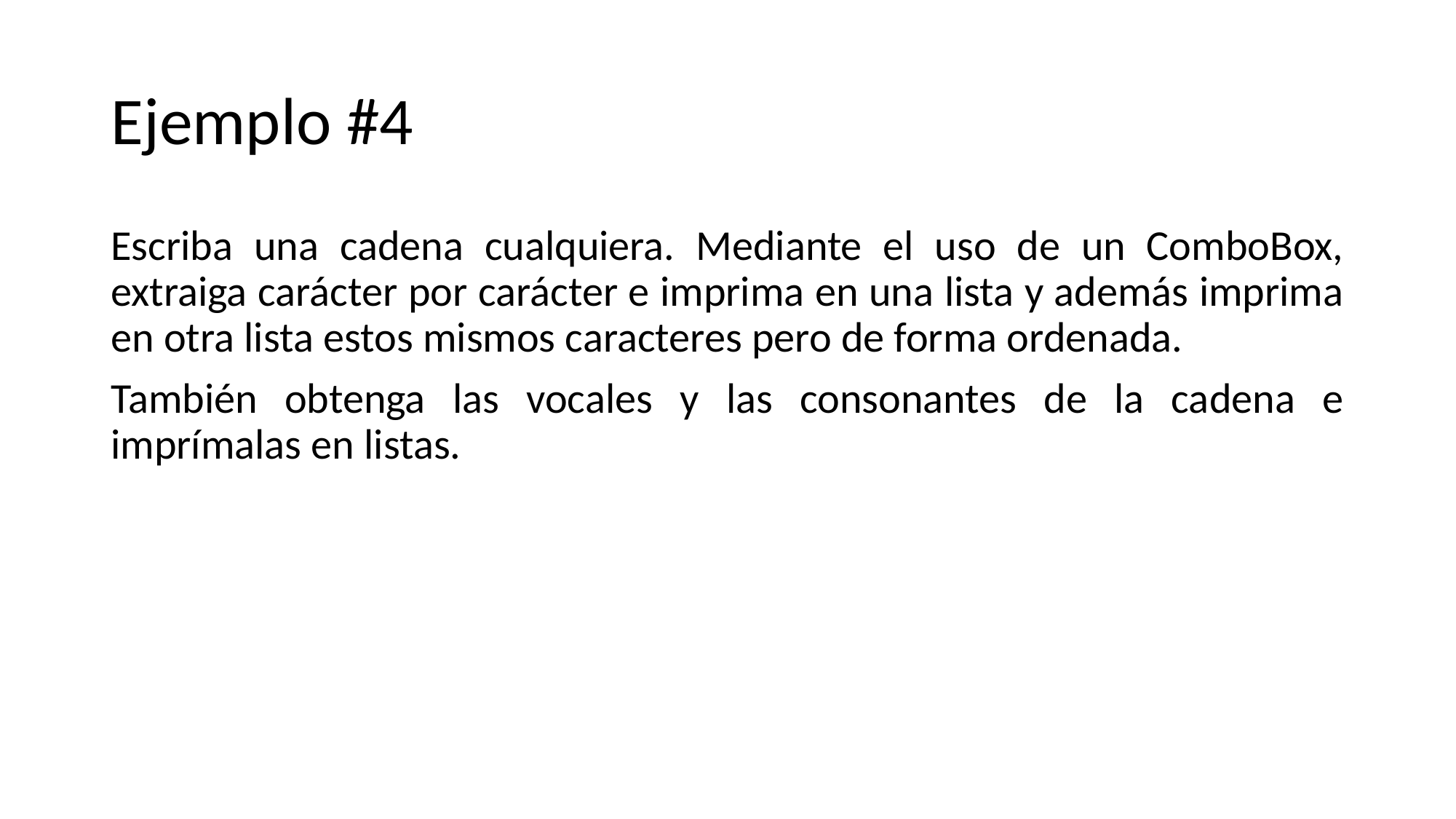

# Ejemplo #4
Escriba una cadena cualquiera. Mediante el uso de un ComboBox, extraiga carácter por carácter e imprima en una lista y además imprima en otra lista estos mismos caracteres pero de forma ordenada.
También obtenga las vocales y las consonantes de la cadena e imprímalas en listas.